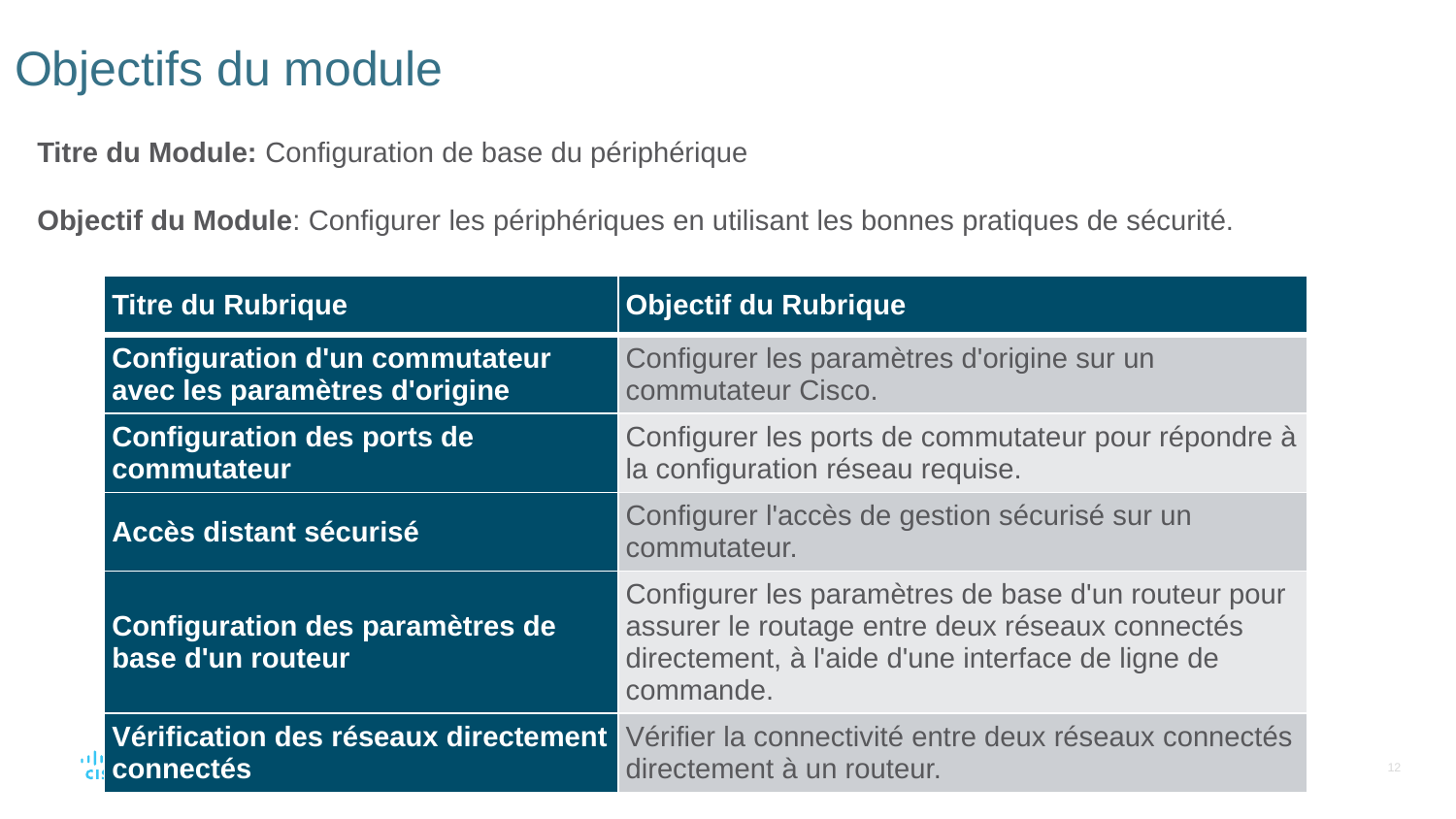

# Objectifs du module
Titre du Module: Configuration de base du périphérique

Objectif du Module: Configurer les périphériques en utilisant les bonnes pratiques de sécurité.

| Titre du Rubrique | Objectif du Rubrique |
| --- | --- |
| Configuration d'un commutateur avec les paramètres d'origine | Configurer les paramètres d'origine sur un commutateur Cisco. |
| Configuration des ports de commutateur | Configurer les ports de commutateur pour répondre à la configuration réseau requise. |
| Accès distant sécurisé | Configurer l'accès de gestion sécurisé sur un commutateur. |
| Configuration des paramètres de base d'un routeur | Configurer les paramètres de base d'un routeur pour assurer le routage entre deux réseaux connectés directement, à l'aide d'une interface de ligne de commande. |
| Vérification des réseaux directement connectés | Vérifier la connectivité entre deux réseaux connectés directement à un routeur. |